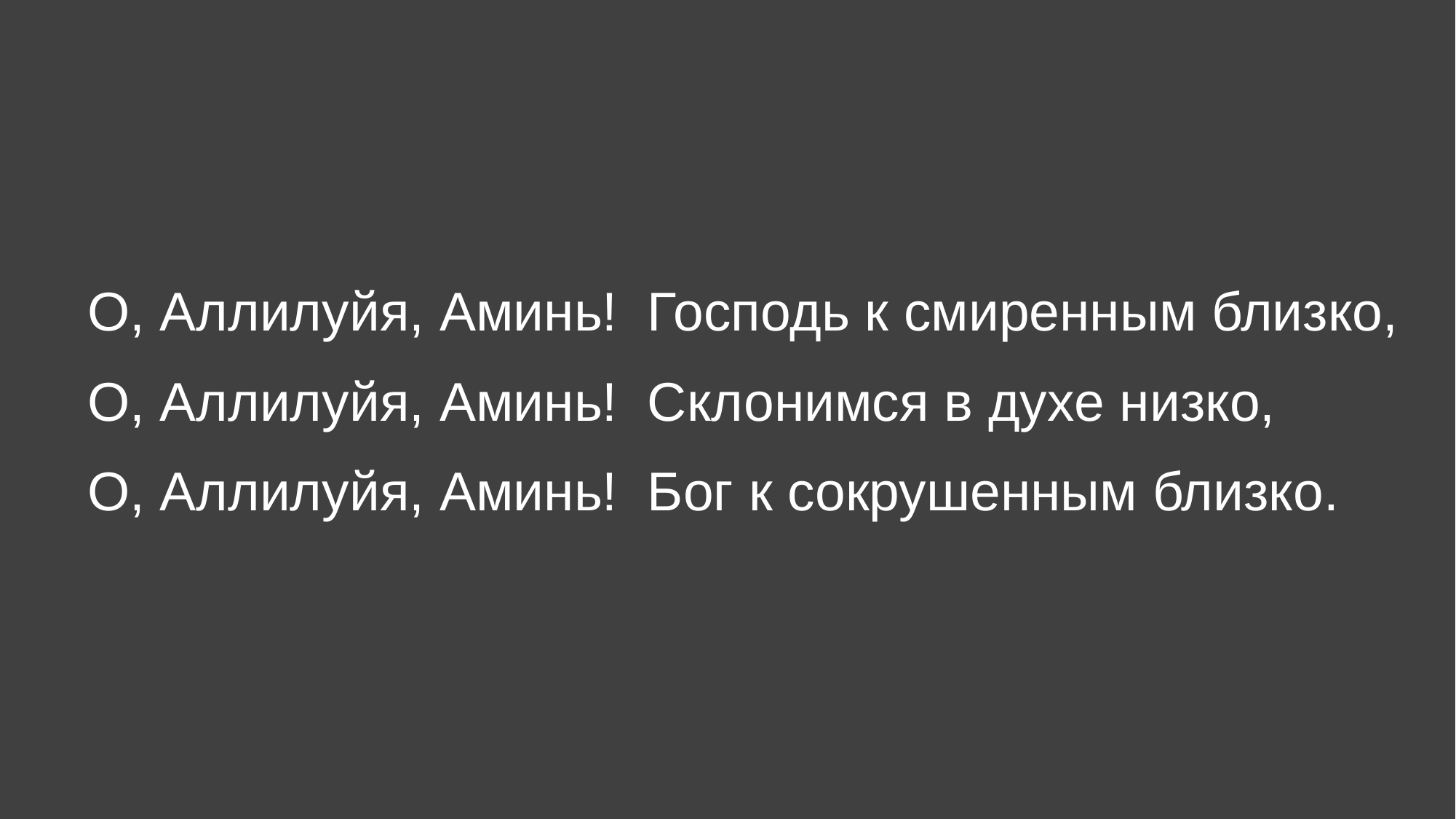

О, Аллилуйя, Аминь!  Господь к смиренным близко,
О, Аллилуйя, Аминь!  Склонимся в духе низко,
О, Аллилуйя, Аминь!  Бог к сокрушенным близко.